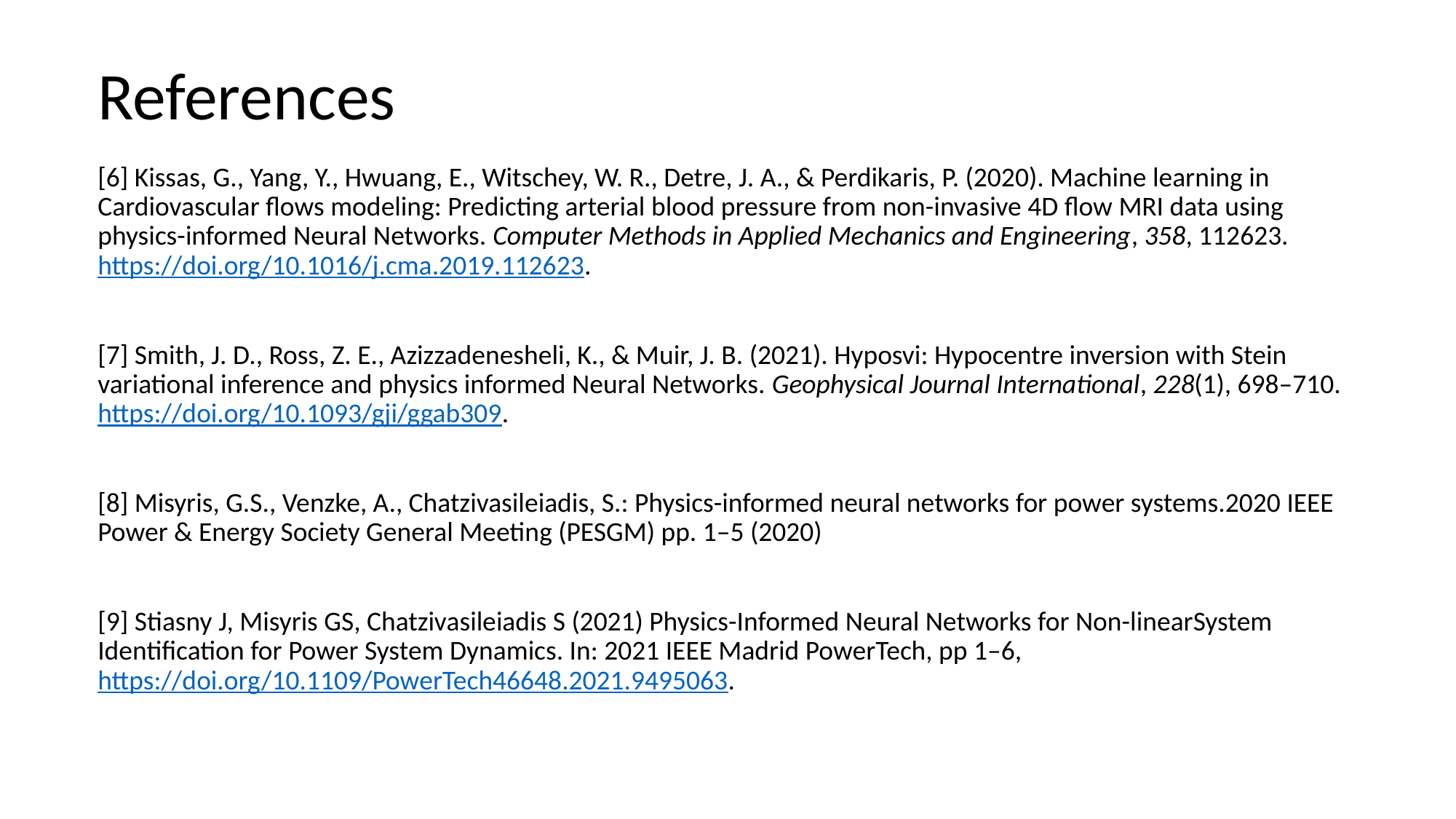

# References
[6] Kissas, G., Yang, Y., Hwuang, E., Witschey, W. R., Detre, J. A., & Perdikaris, P. (2020). Machine learning in Cardiovascular flows modeling: Predicting arterial blood pressure from non-invasive 4D flow MRI data using physics-informed Neural Networks. Computer Methods in Applied Mechanics and Engineering, 358, 112623. https://doi.org/10.1016/j.cma.2019.112623.

[7] Smith, J. D., Ross, Z. E., Azizzadenesheli, K., & Muir, J. B. (2021). Hyposvi: Hypocentre inversion with Stein variational inference and physics informed Neural Networks. Geophysical Journal International, 228(1), 698–710. https://doi.org/10.1093/gji/ggab309.

[8] Misyris, G.S., Venzke, A., Chatzivasileiadis, S.: Physics-informed neural networks for power systems.2020 IEEE Power & Energy Society General Meeting (PESGM) pp. 1–5 (2020)

[9] Stiasny J, Misyris GS, Chatzivasileiadis S (2021) Physics-Informed Neural Networks for Non-linearSystem Identification for Power System Dynamics. In: 2021 IEEE Madrid PowerTech, pp 1–6, https://doi.org/10.1109/PowerTech46648.2021.9495063.